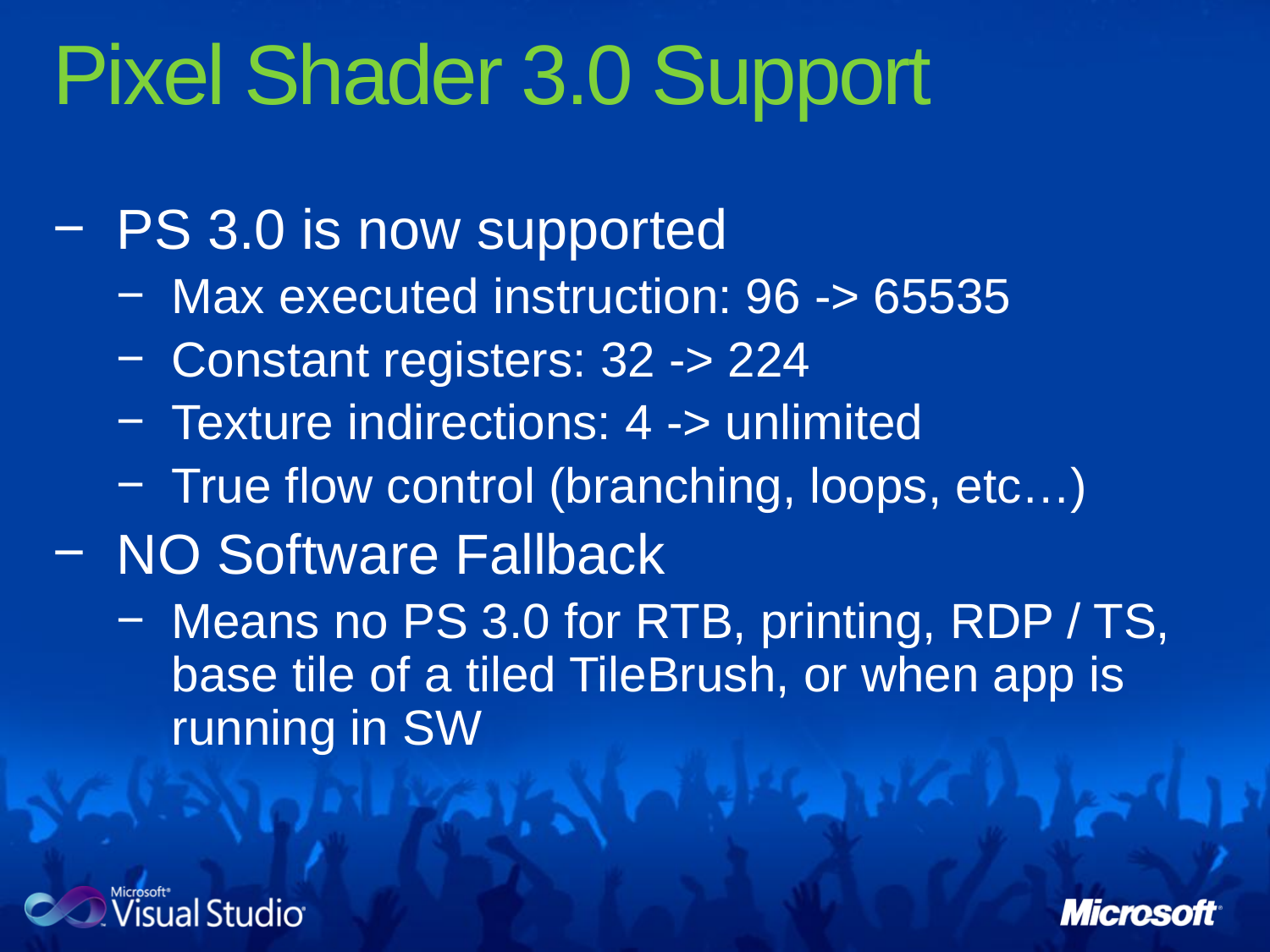

# Pixel Shader 3.0 Support
PS 3.0 is now supported
Max executed instruction: 96 -> 65535
Constant registers: 32 -> 224
Texture indirections: 4 -> unlimited
True flow control (branching, loops, etc…)
NO Software Fallback
Means no PS 3.0 for RTB, printing, RDP / TS, base tile of a tiled TileBrush, or when app is running in SW